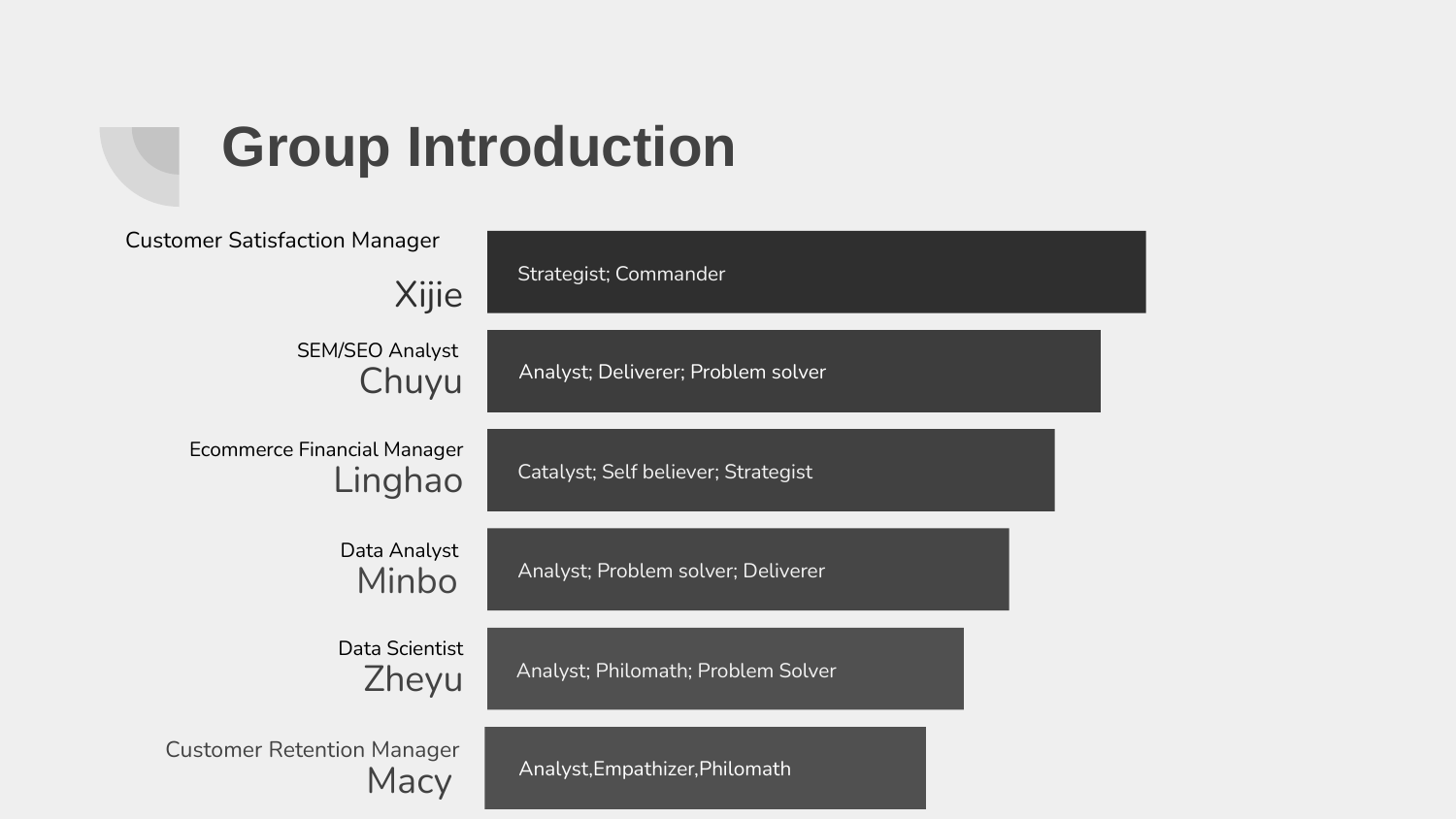

# Group Introduction

Customer Satisfaction Manager
Xijie
Strategist; Commander

SEM/SEO Analyst
Chuyu

Analyst; Deliverer; Problem solver

Ecommerce Financial Manager Linghao
Catalyst; Self believer; Strategist

        Data Analyst
      Minbo
Analyst; Problem solver; Deliverer

Data Scientist
Zheyu
Analyst; Philomath; Problem Solver

       Customer Retention Manager
    Macy

Analyst,Empathizer,Philomath